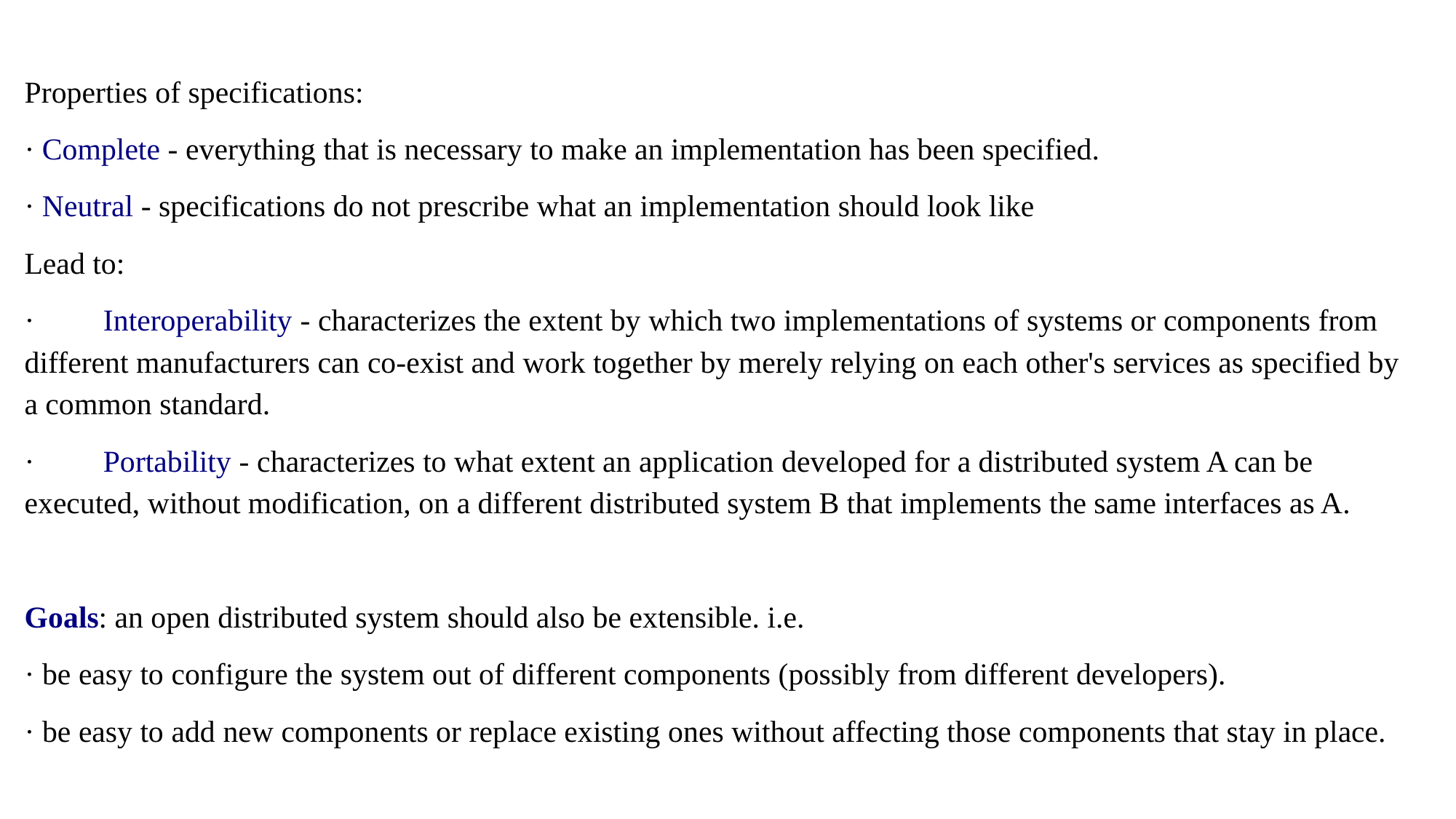

Properties of specifications:
· Complete - everything that is necessary to make an implementation has been specified.
· Neutral - specifications do not prescribe what an implementation should look like
Lead to:
·         Interoperability - characterizes the extent by which two implementations of systems or components from different manufacturers can co-exist and work together by merely relying on each other's services as specified by a common standard.
·         Portability - characterizes to what extent an application developed for a distributed system A can be executed, without modification, on a different distributed system B that implements the same interfaces as A.

Goals: an open distributed system should also be extensible. i.e.
· be easy to configure the system out of different components (possibly from different developers).
· be easy to add new components or replace existing ones without affecting those components that stay in place.